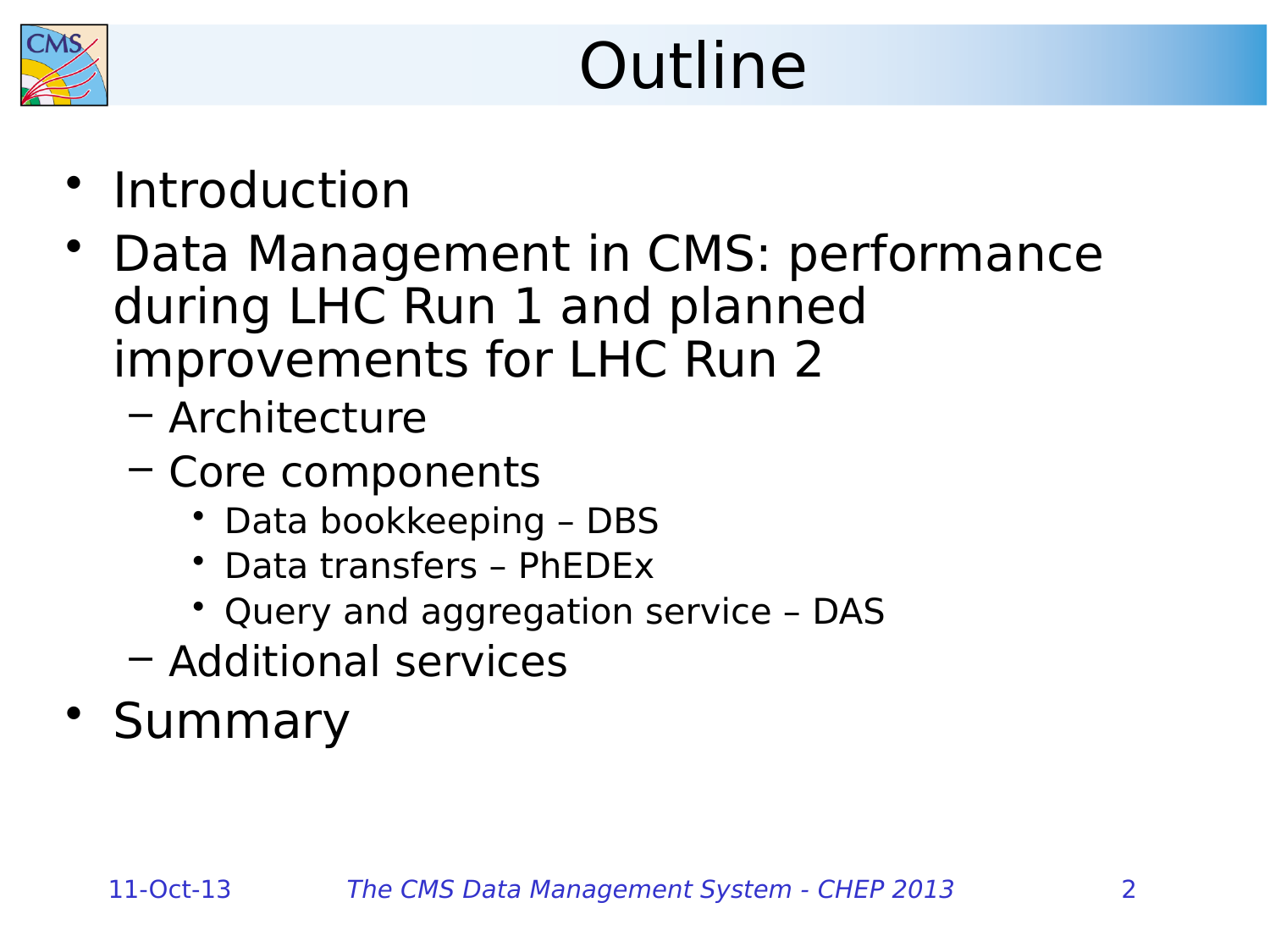

Outline
Introduction
Data Management in CMS: performance during LHC Run 1 and planned improvements for LHC Run 2
Architecture
Core components
Data bookkeeping – DBS
Data transfers – PhEDEx
Query and aggregation service – DAS
Additional services
Summary
11-Oct-13
The CMS Data Management System - CHEP 2013
2